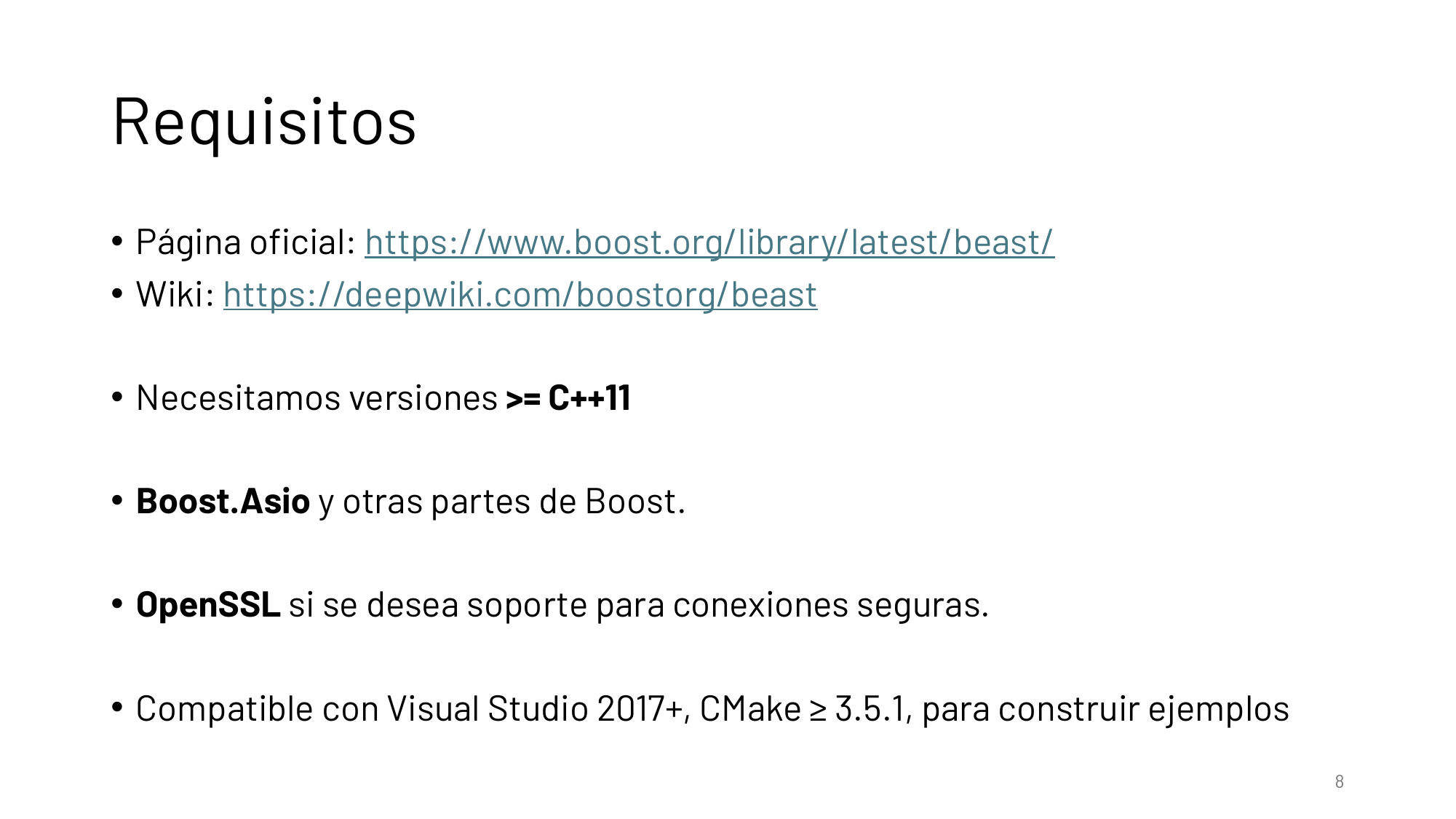

# Requisitos
Página oficial: https://www.boost.org/library/latest/beast/
Wiki: https://deepwiki.com/boostorg/beast

Necesitamos versiones >= C++11

Boost.Asio y otras partes de Boost.

OpenSSL si se desea soporte para conexiones seguras.

Compatible con Visual Studio 2017+, CMake ≥ 3.5.1, para construir ejemplos
8